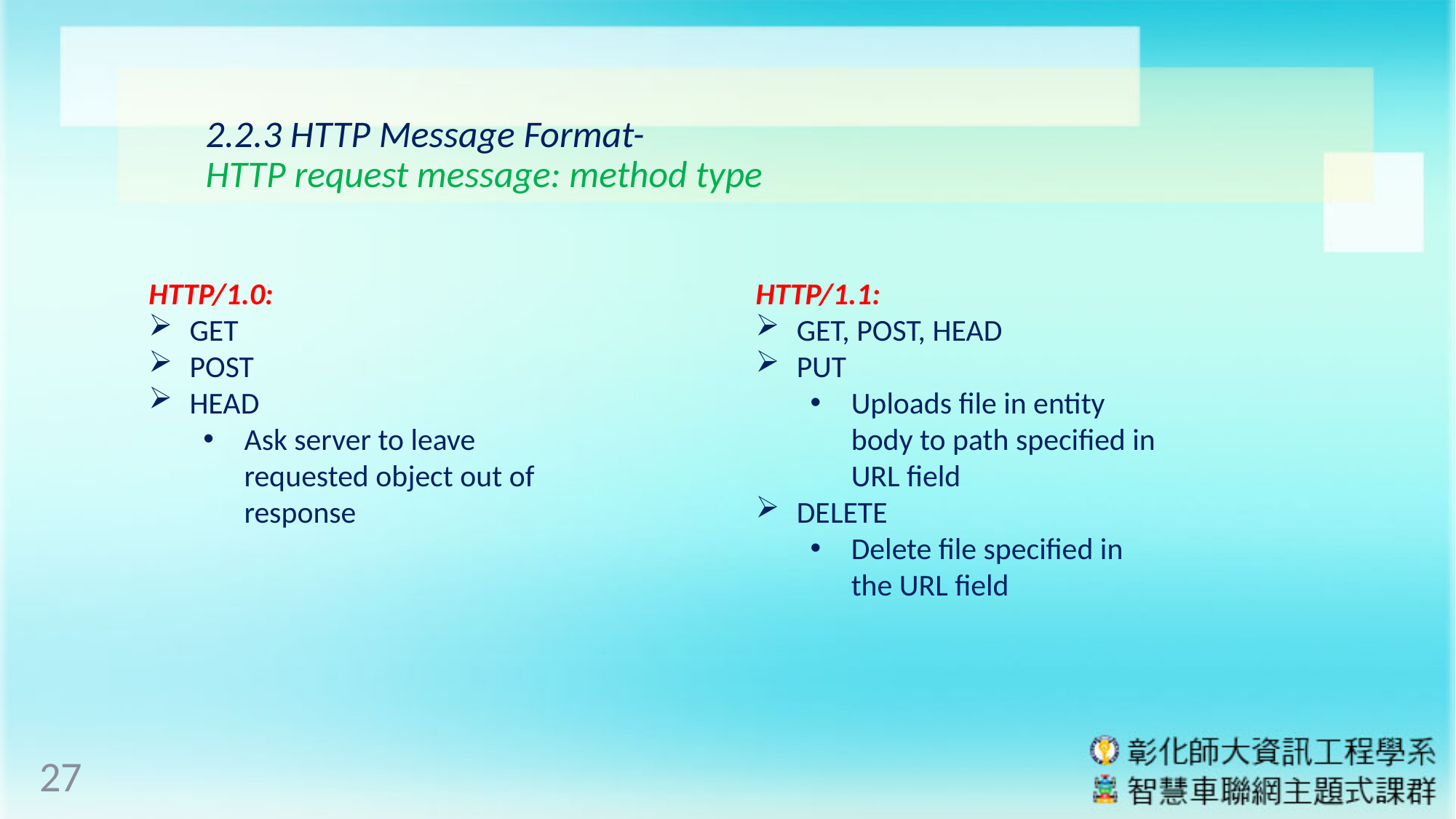

# 2.2.3 HTTP Message Format- HTTP request message: method type
HTTP/1.1:
GET, POST, HEAD
PUT
Uploads file in entity body to path specified in URL field
DELETE
Delete file specified in the URL field
HTTP/1.0:
GET
POST
HEAD
Ask server to leave requested object out of response
27